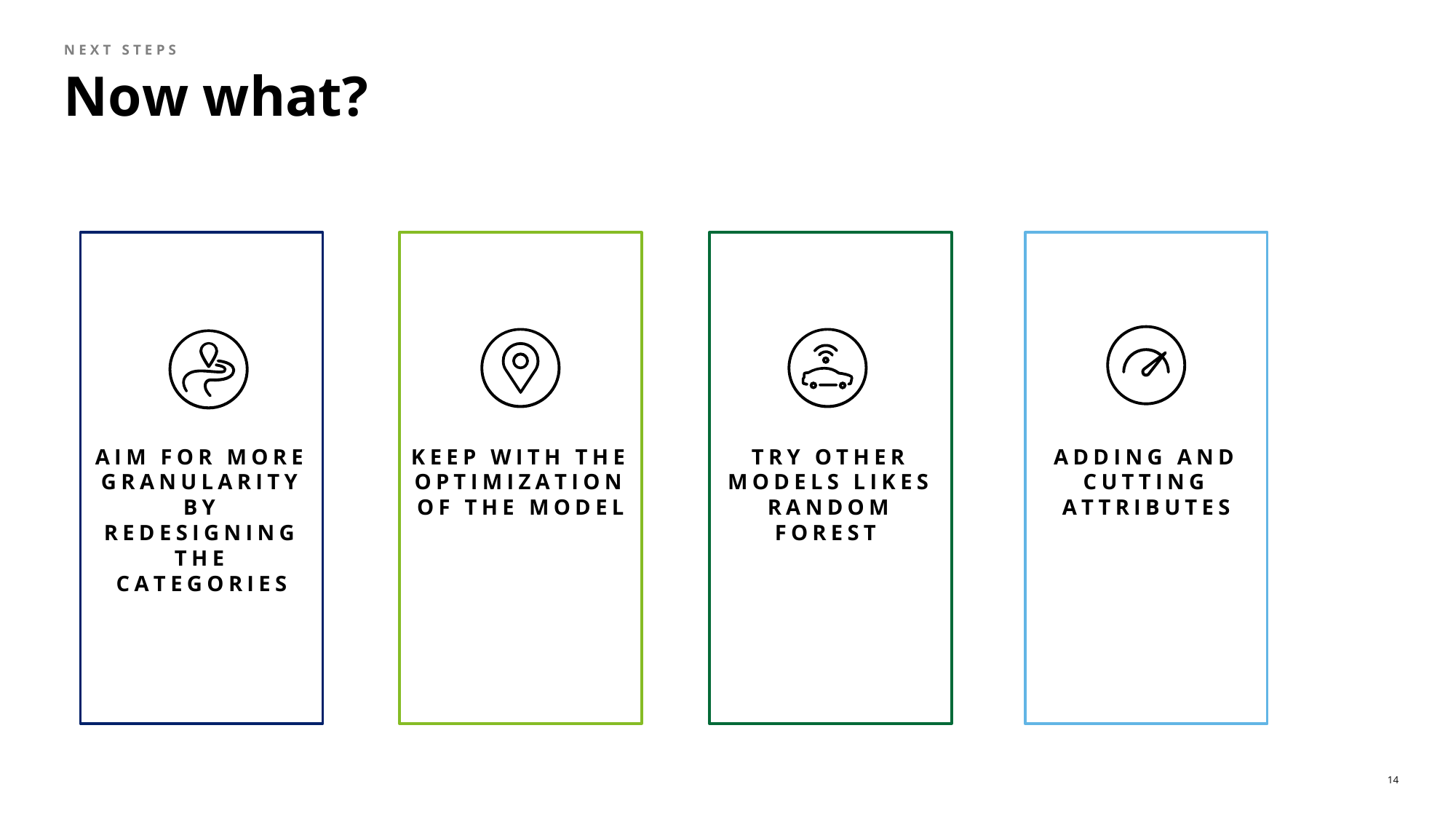

Next steps

# Now what?

KEEP WITH THE OPTIMIZATION OF THE MODEL

TRY OTHER MODELS LIKES RANDOM FOREST

ADDING AND CUTTING ATTRIBUTES

AIM FOR MORE GRANULARITY BY REDESIGNING THE CATEGORIES